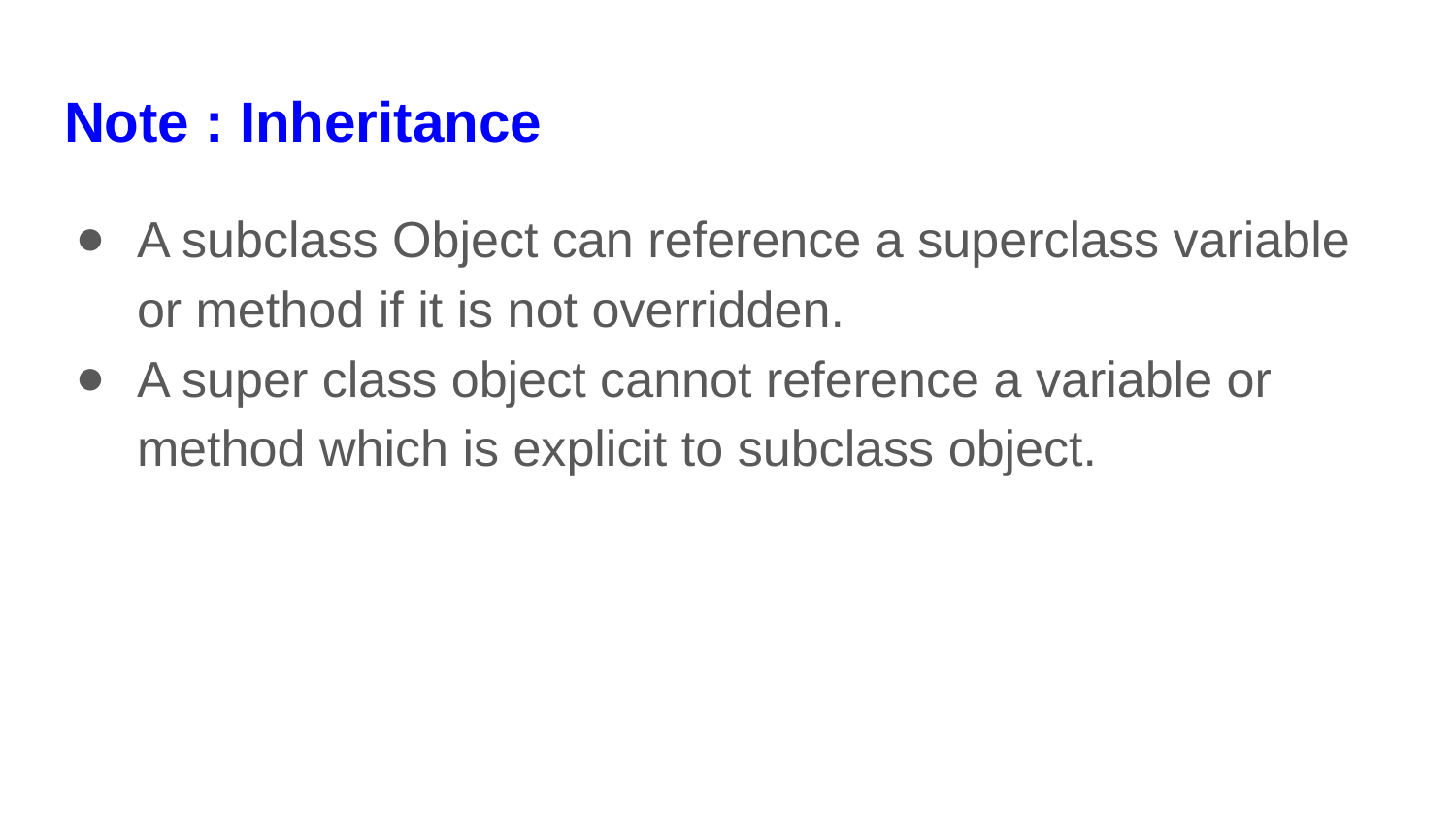

# Note : Inheritance
A subclass Object can reference a superclass variable or method if it is not overridden.
A super class object cannot reference a variable or method which is explicit to subclass object.